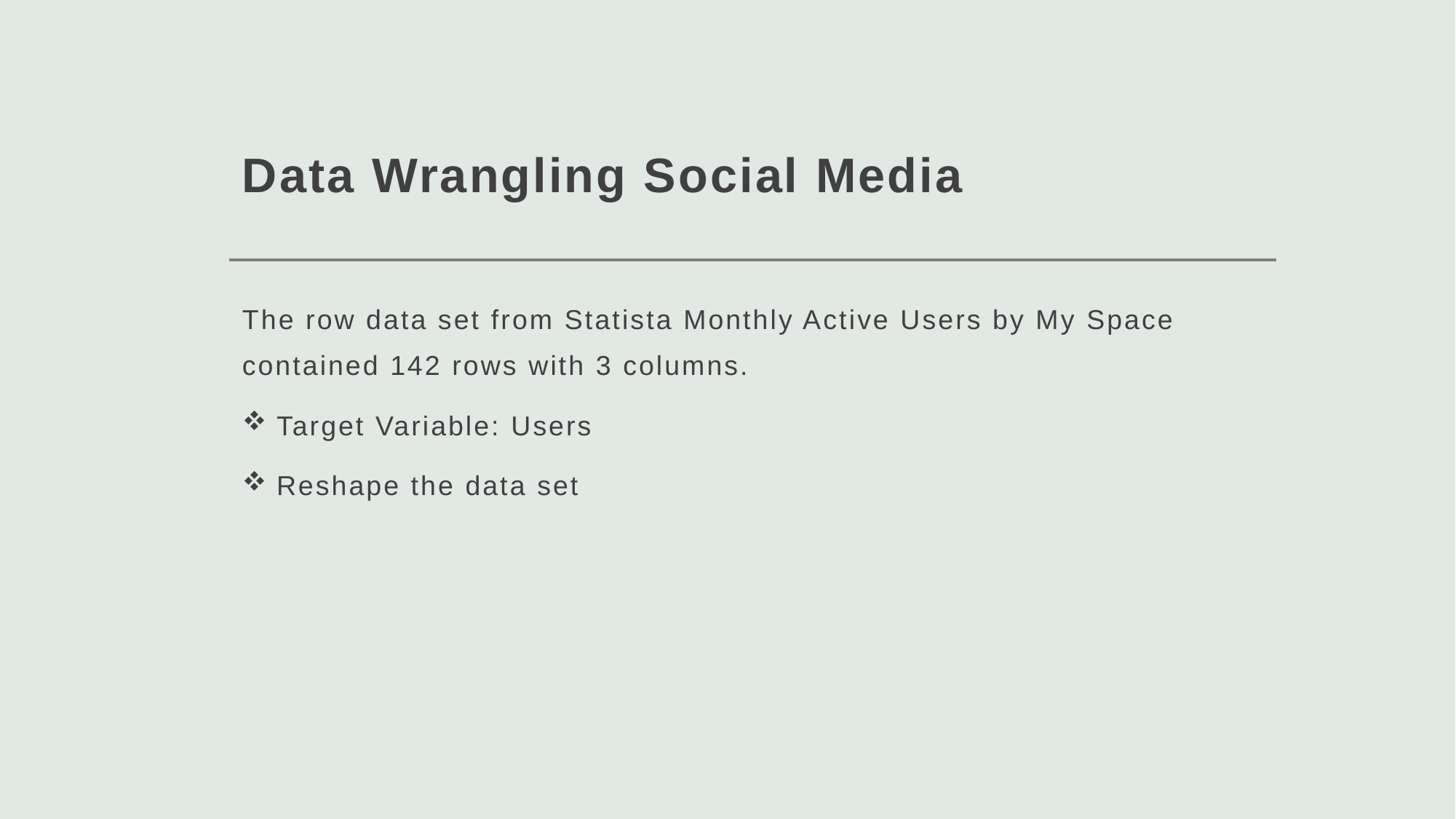

# Data Wrangling Social Media
The row data set from Statista Monthly Active Users by My Space contained 142 rows with 3 columns.
Target Variable: Users
Reshape the data set